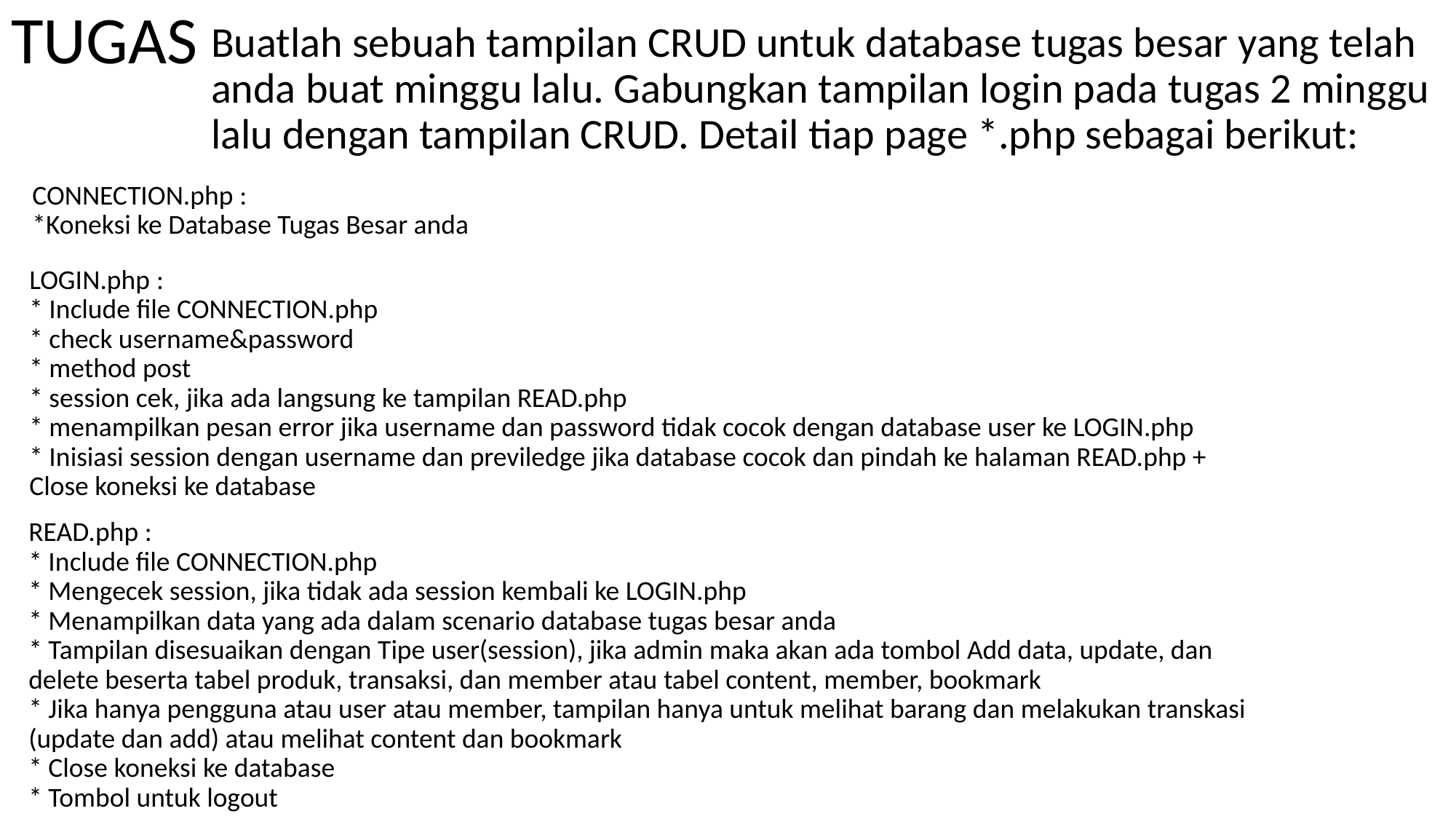

# TUGAS
Buatlah sebuah tampilan CRUD untuk database tugas besar yang telah anda buat minggu lalu. Gabungkan tampilan login pada tugas 2 minggu lalu dengan tampilan CRUD. Detail tiap page *.php sebagai berikut:

CONNECTION.php :
*Koneksi ke Database Tugas Besar anda

LOGIN.php :
* Include file CONNECTION.php
* check username&password
* method post
* session cek, jika ada langsung ke tampilan READ.php
* menampilkan pesan error jika username dan password tidak cocok dengan database user ke LOGIN.php
* Inisiasi session dengan username dan previledge jika database cocok dan pindah ke halaman READ.php + Close koneksi ke database

READ.php :
* Include file CONNECTION.php
* Mengecek session, jika tidak ada session kembali ke LOGIN.php
* Menampilkan data yang ada dalam scenario database tugas besar anda
* Tampilan disesuaikan dengan Tipe user(session), jika admin maka akan ada tombol Add data, update, dan delete beserta tabel produk, transaksi, dan member atau tabel content, member, bookmark
* Jika hanya pengguna atau user atau member, tampilan hanya untuk melihat barang dan melakukan transkasi (update dan add) atau melihat content dan bookmark
* Close koneksi ke database
* Tombol untuk logout